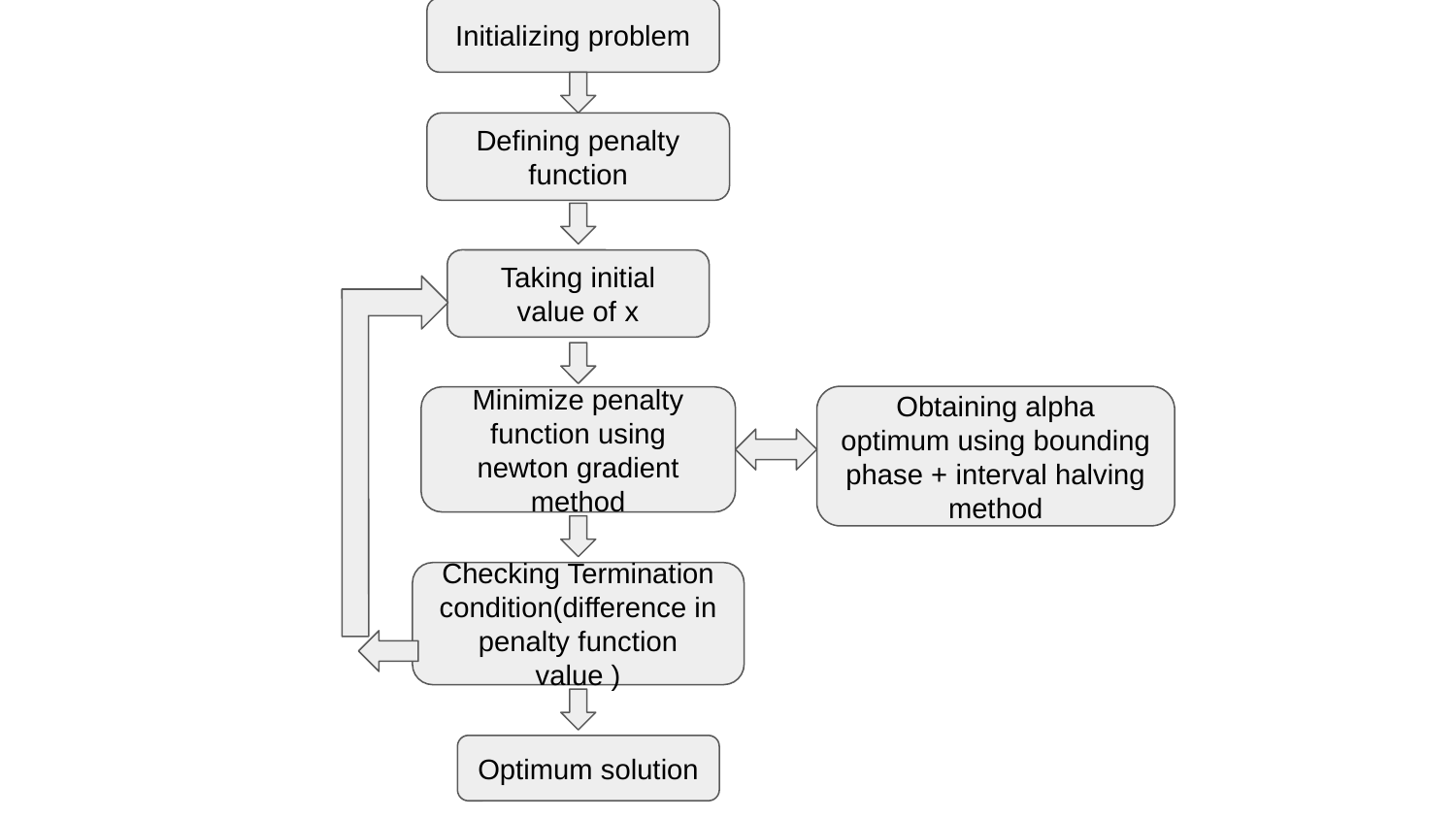

Initializing problem

Defining penalty function

Taking initial value of x

Obtaining alpha optimum using bounding phase + interval halving method
Minimize penalty function using newton gradient method

Checking Termination condition(difference in penalty function value )

Optimum solution